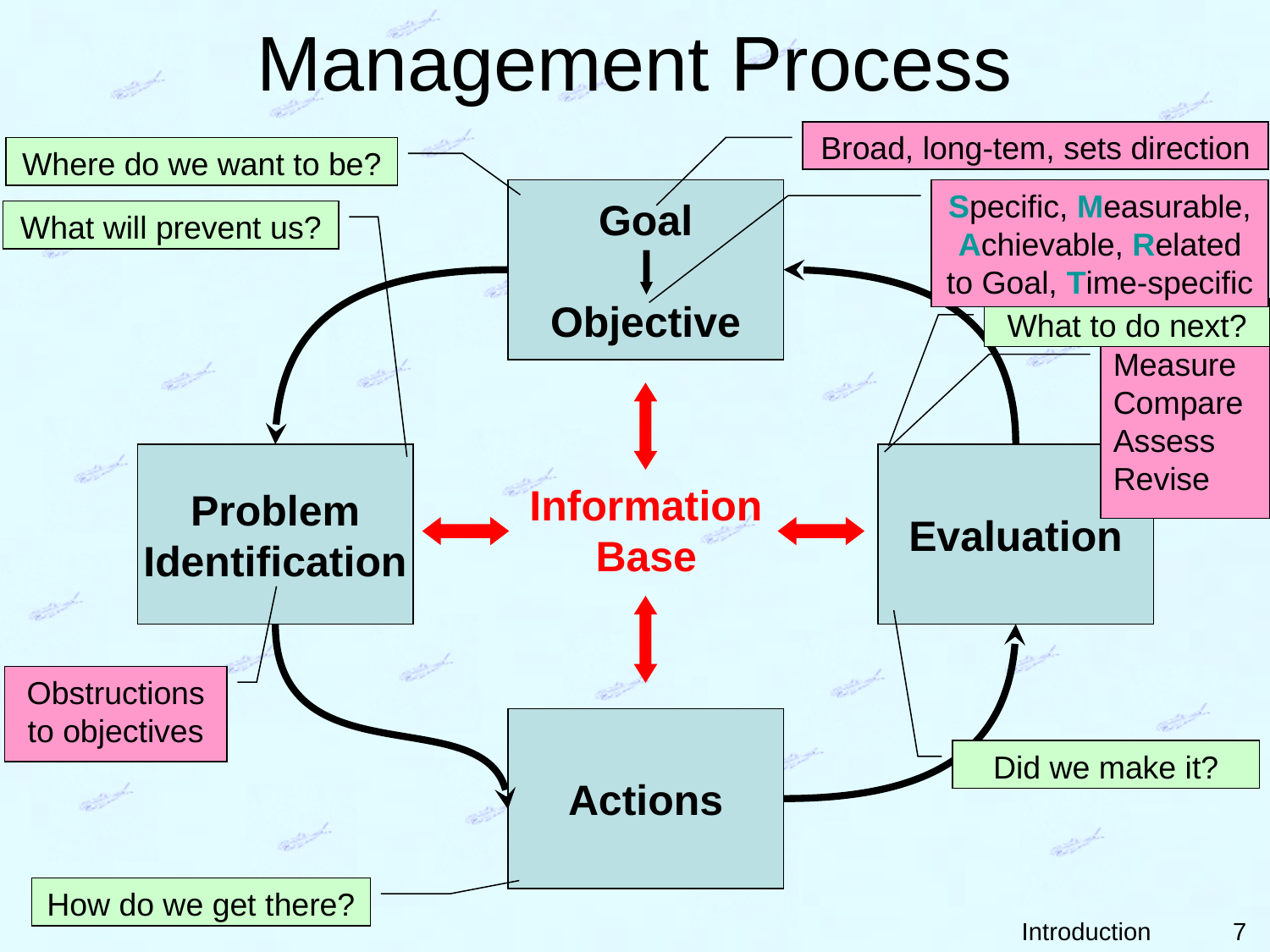

# Management Process
Broad, long-tem, sets direction
Where do we want to be?
Goal

Objective
Specific, Measurable, Achievable, Related to Goal, Time-specific
What will prevent us?

What to do next?
Measure
Compare
Assess
Revise

Problem
Identification
Evaluation
Information
Base

Obstructions to objectives
Actions
Did we make it?
How do we get there?
7
Introduction